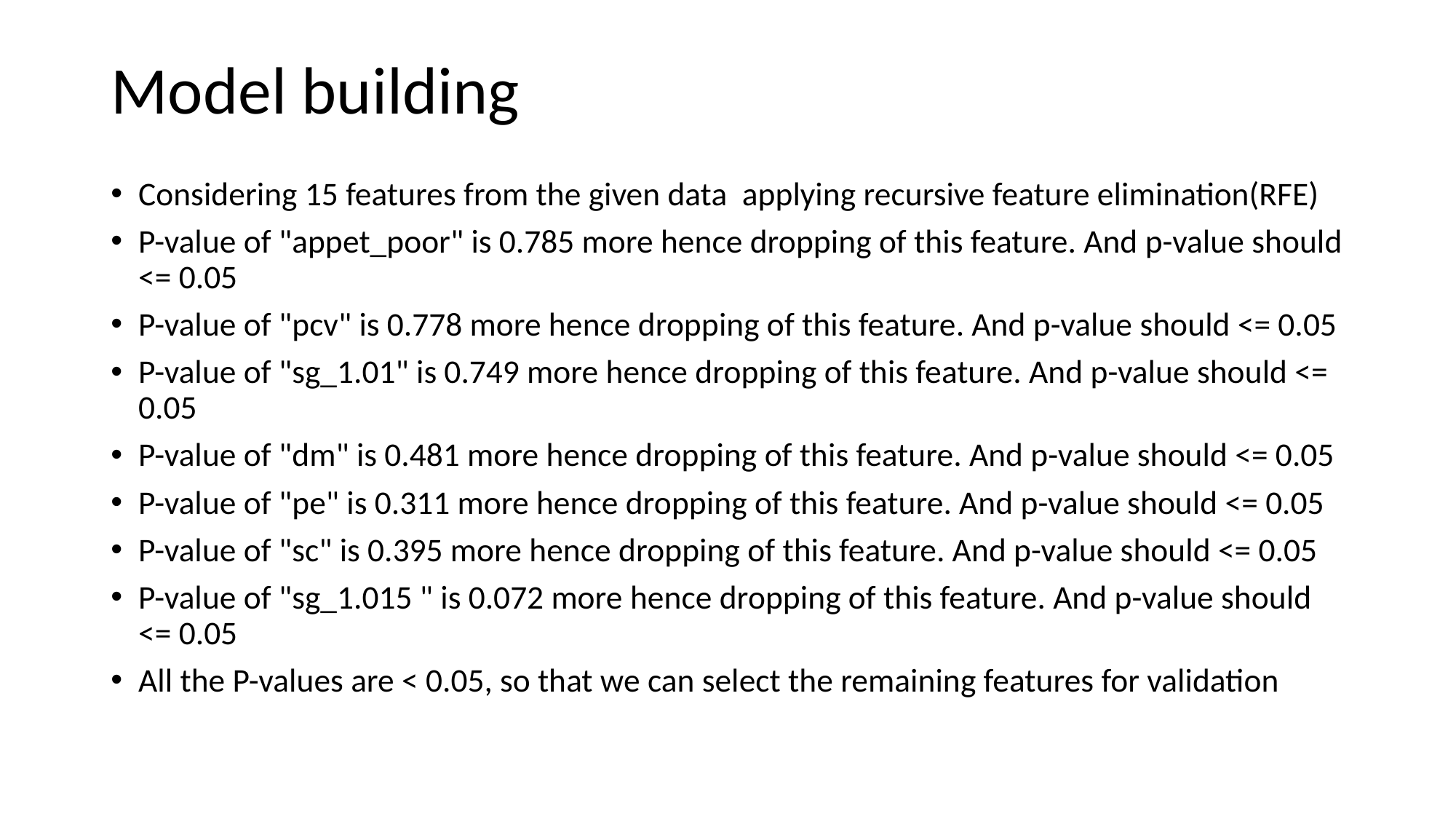

# Model building
Considering 15 features from the given data  applying recursive feature elimination(RFE)
P-value of "appet_poor" is 0.785 more hence dropping of this feature. And p-value should <= 0.05
P-value of "pcv" is 0.778 more hence dropping of this feature. And p-value should <= 0.05
P-value of "sg_1.01" is 0.749 more hence dropping of this feature. And p-value should <= 0.05
P-value of "dm" is 0.481 more hence dropping of this feature. And p-value should <= 0.05
P-value of "pe" is 0.311 more hence dropping of this feature. And p-value should <= 0.05
P-value of "sc" is 0.395 more hence dropping of this feature. And p-value should <= 0.05
P-value of "sg_1.015 " is 0.072 more hence dropping of this feature. And p-value should <= 0.05
All the P-values are < 0.05, so that we can select the remaining features for validation